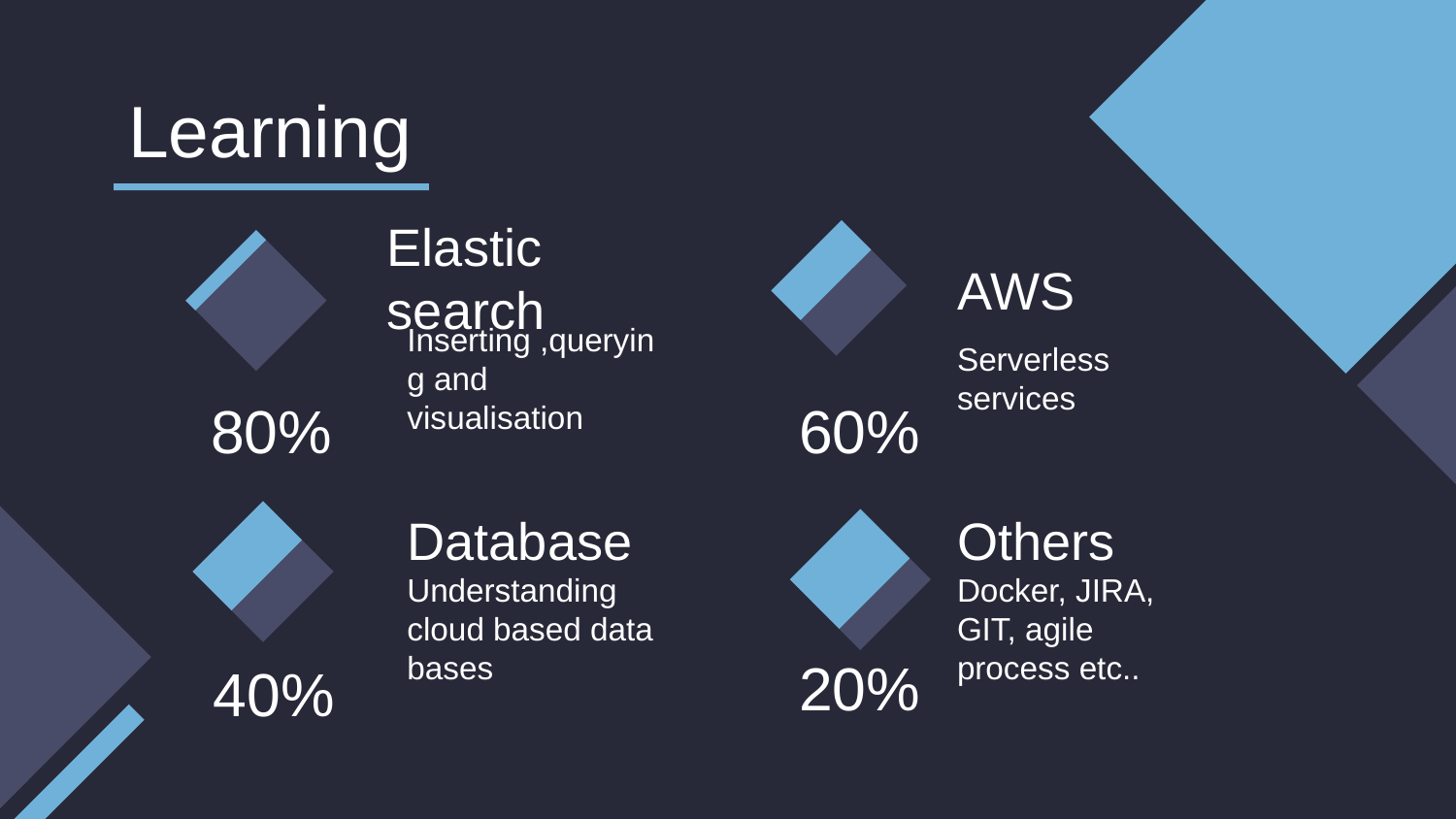

Learning

Elastic search

AWS
Inserting ,querying and visualisation
Serverless services
80%
60%
Database
Others

Understanding cloud based data bases
Docker, JIRA, GIT, agile process etc..
20%
# 40%